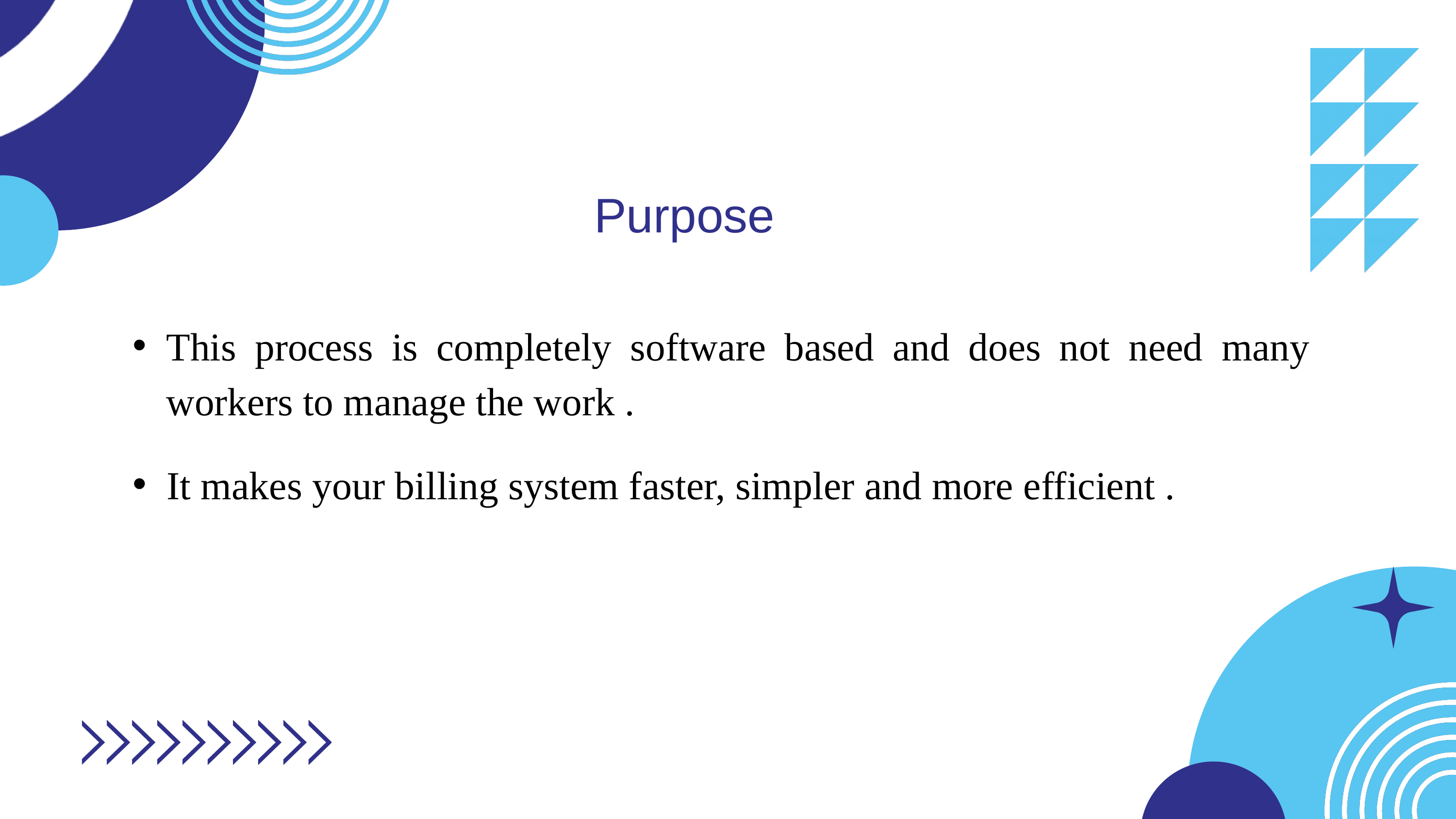

Purpose

This process is completely software based and does not need many workers to manage the work .
It makes your billing system faster, simpler and more efficient .